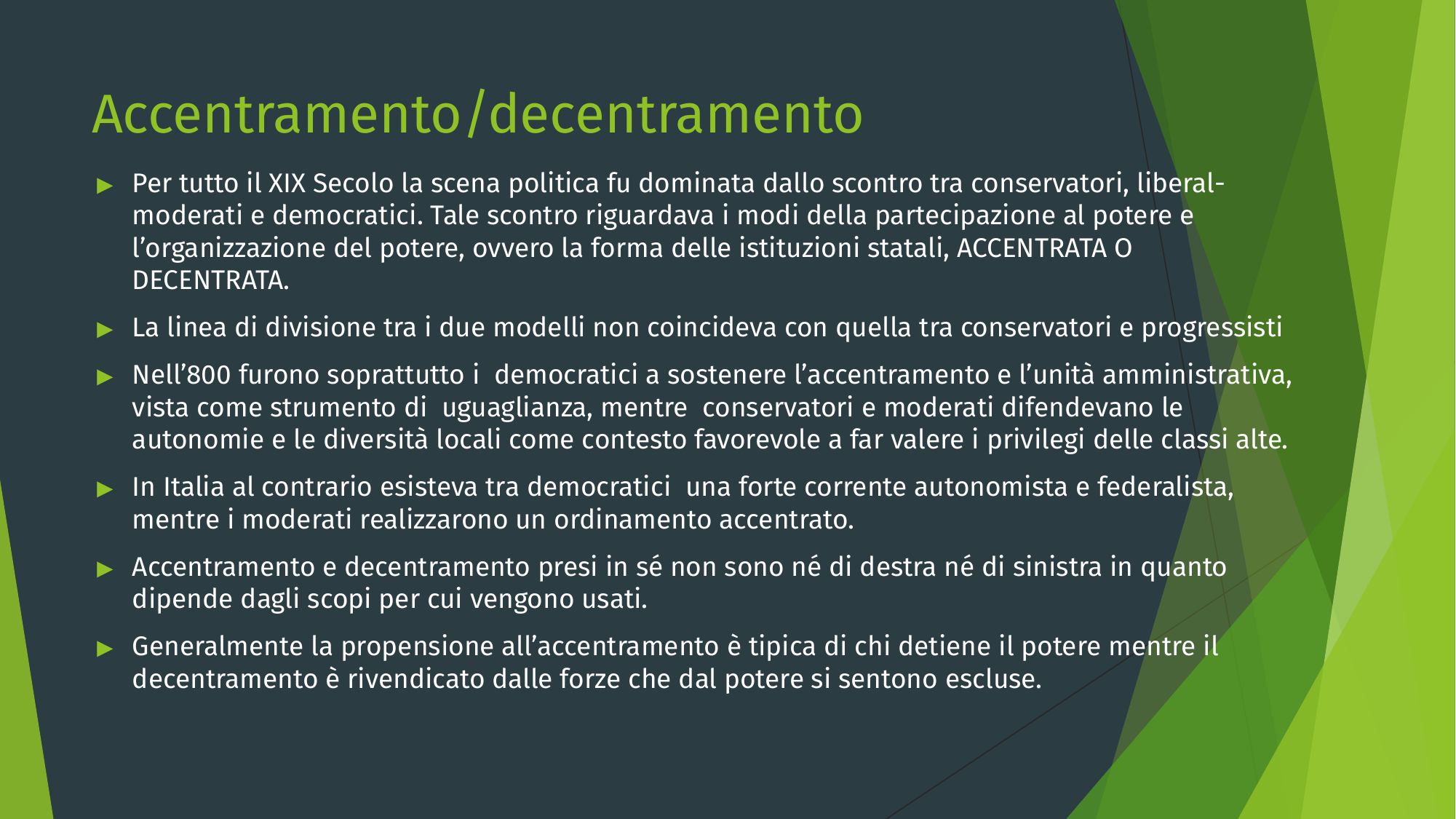

# Accentramento/decentramento
Per tutto il XIX Secolo la scena politica fu dominata dallo scontro tra conservatori, liberal- moderati e democratici. Tale scontro riguardava i modi della partecipazione al potere e l’organizzazione del potere, ovvero la forma delle istituzioni statali, ACCENTRATA O DECENTRATA.
La linea di divisione tra i due modelli non coincideva con quella tra conservatori e progressisti
Nell’800 furono soprattutto i  democratici a sostenere l’accentramento e l’unità amministrativa, vista come strumento di  uguaglianza, mentre  conservatori e moderati difendevano le autonomie e le diversità locali come contesto favorevole a far valere i privilegi delle classi alte.
In Italia al contrario esisteva tra democratici  una forte corrente autonomista e federalista, mentre i moderati realizzarono un ordinamento accentrato.
Accentramento e decentramento presi in sé non sono né di destra né di sinistra in quanto dipende dagli scopi per cui vengono usati.
Generalmente la propensione all’accentramento è tipica di chi detiene il potere mentre il decentramento è rivendicato dalle forze che dal potere si sentono escluse.